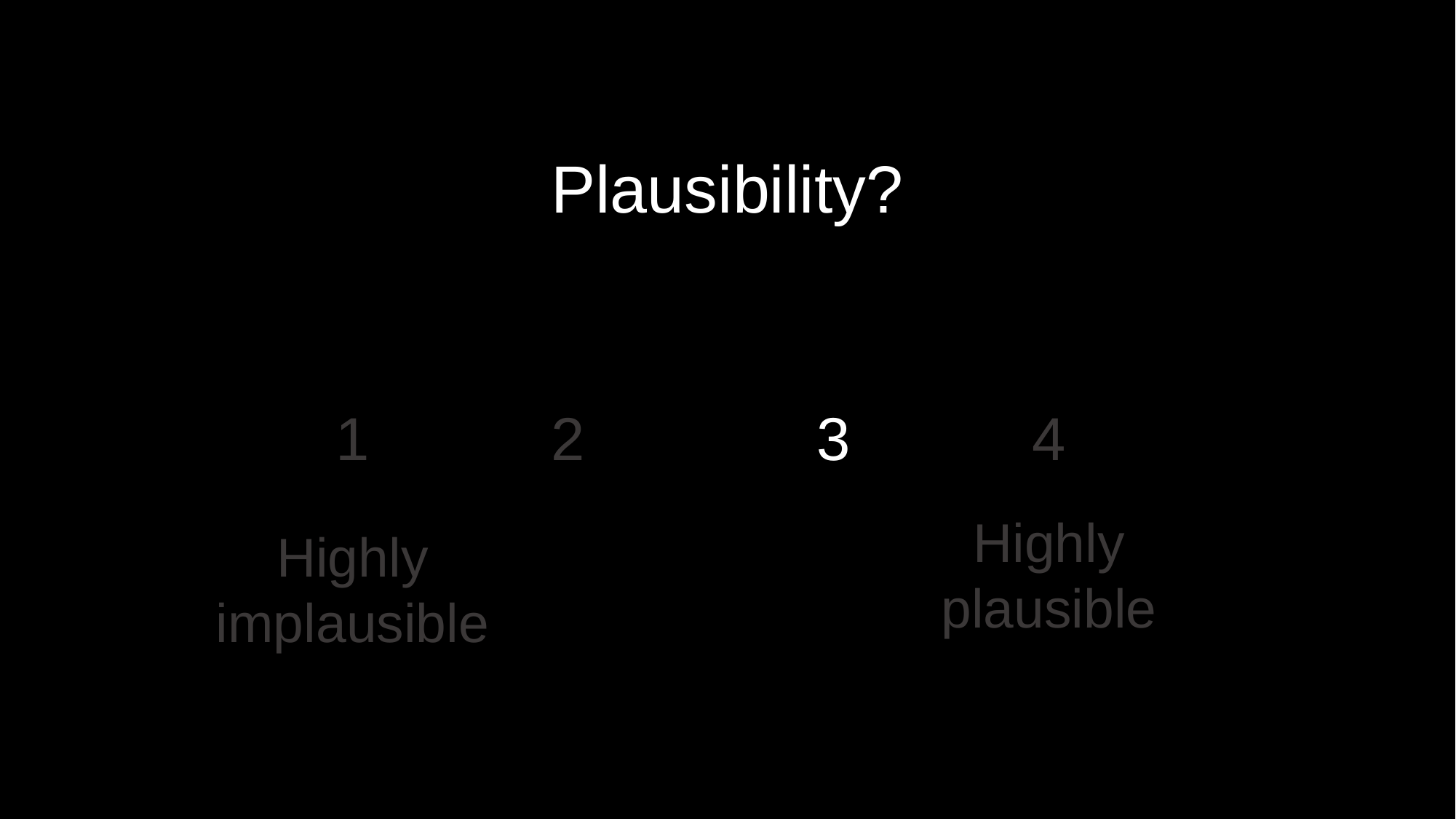

Plausibility?
1
2
3
4
Highly plausible
Highly implausible